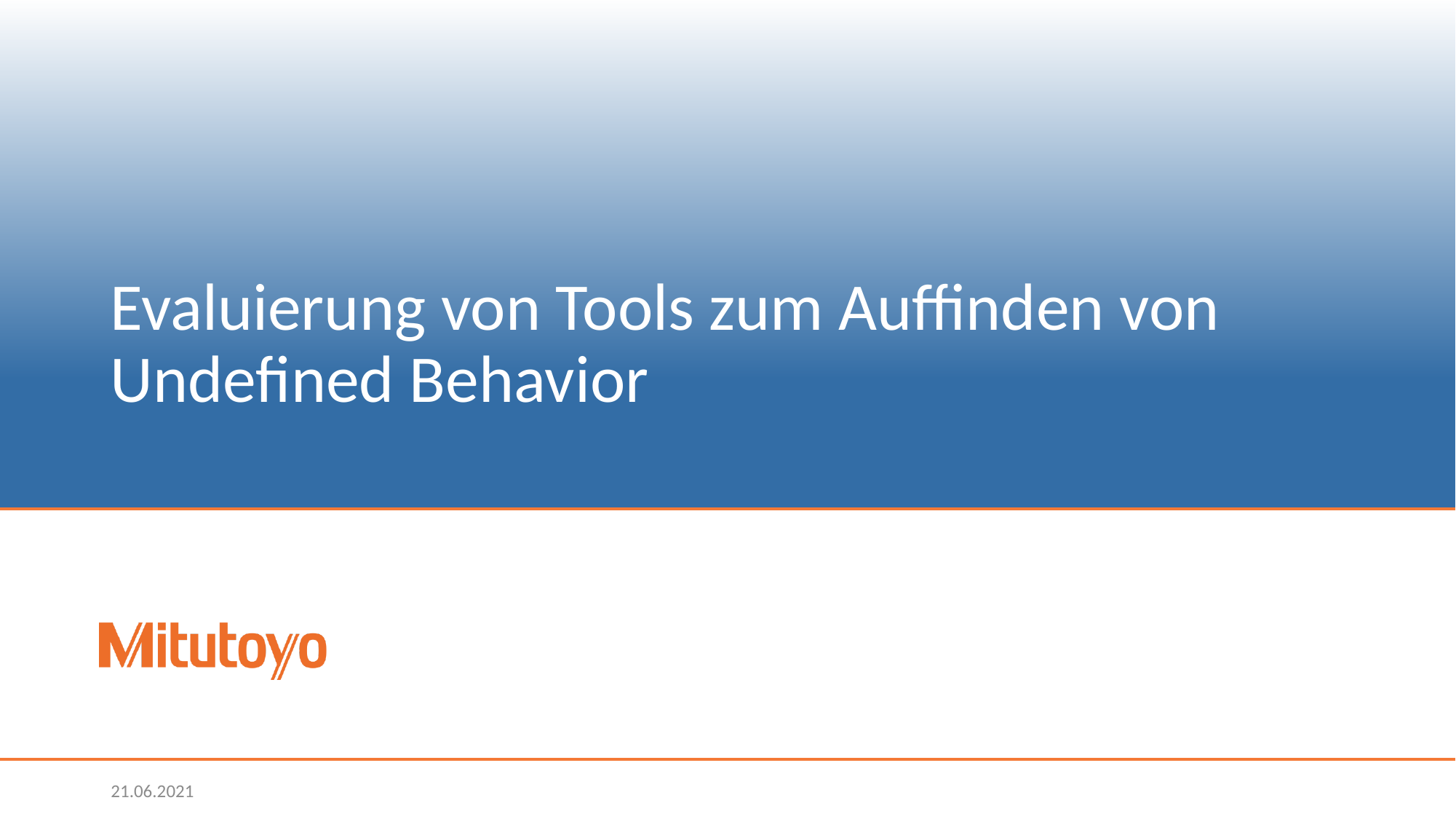

# Evaluierung von Tools zum Auffinden von Undefined Behavior

21.06.2021